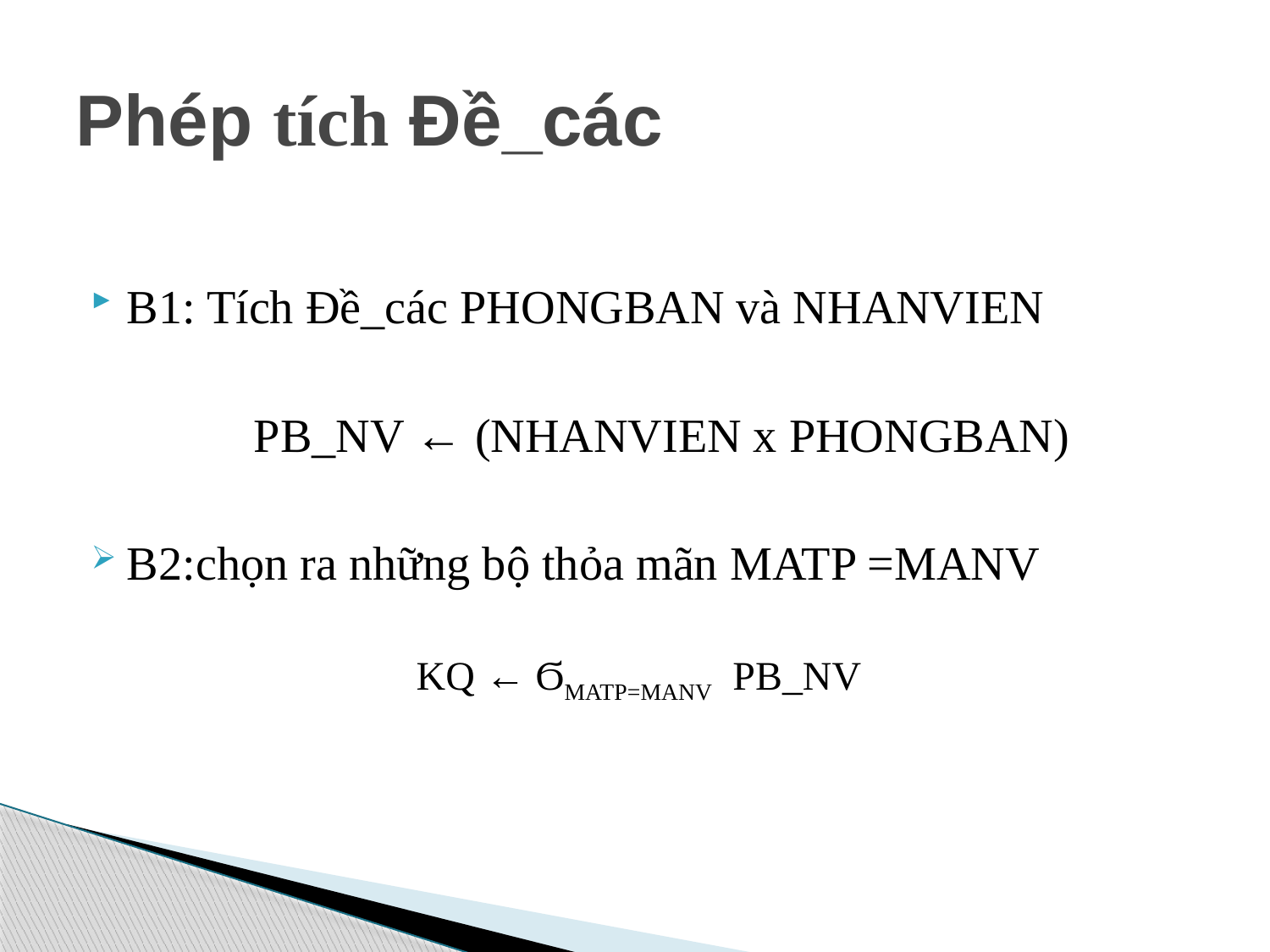

# Phép tích Đề_các

B1: Tích Đề_các PHONGBAN và NHANVIEN

		PB_NV ← (NHANVIEN x PHONGBAN)

B2:chọn ra những bộ thỏa mãn MATP =MANV

			KQ ← ϬMATP=MANV  PB_NV